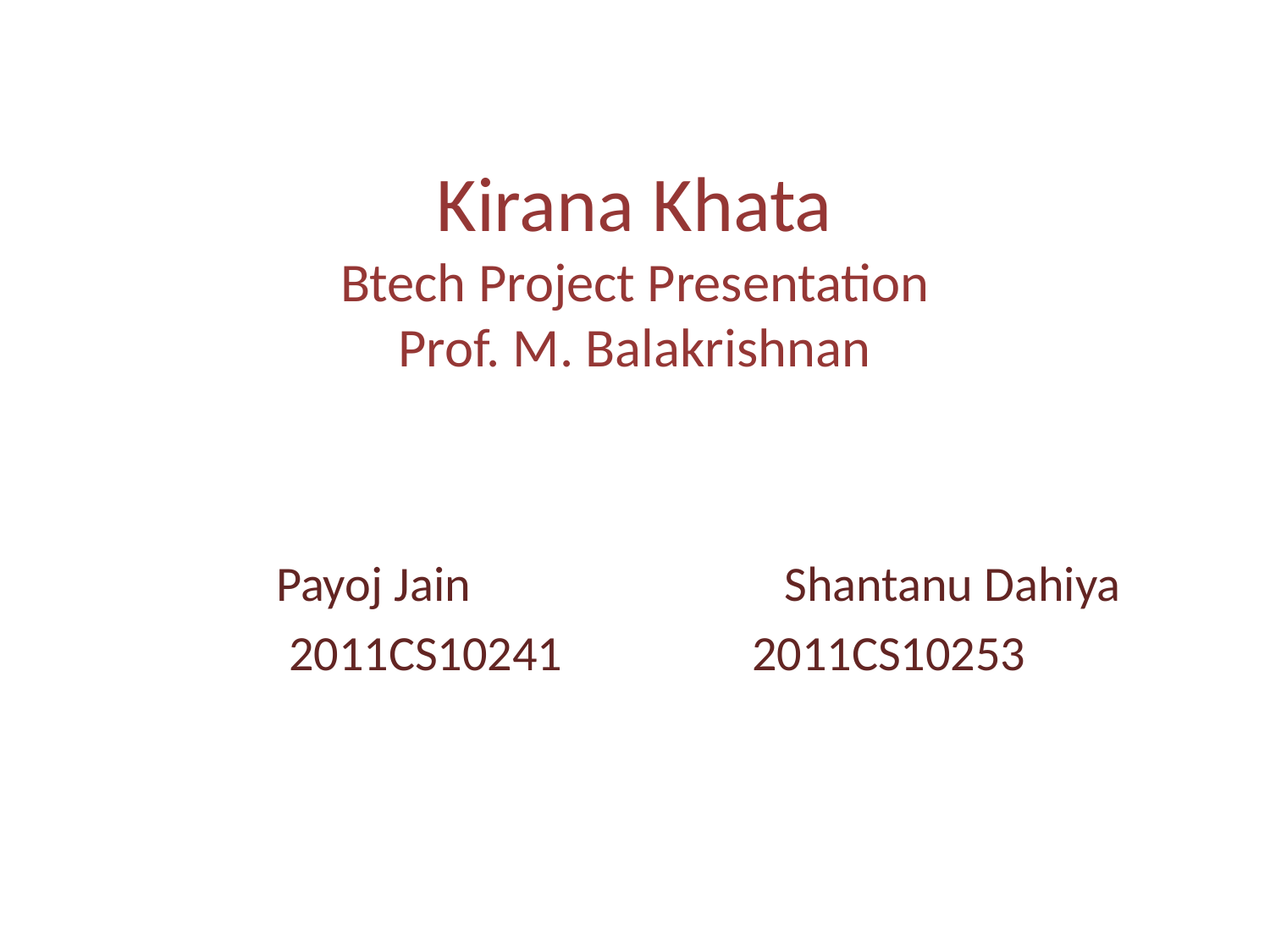

# Kirana Khata Btech Project Presentation Prof. M. Balakrishnan
	Payoj Jain			Shantanu Dahiya
    2011CS10241		2011CS10253